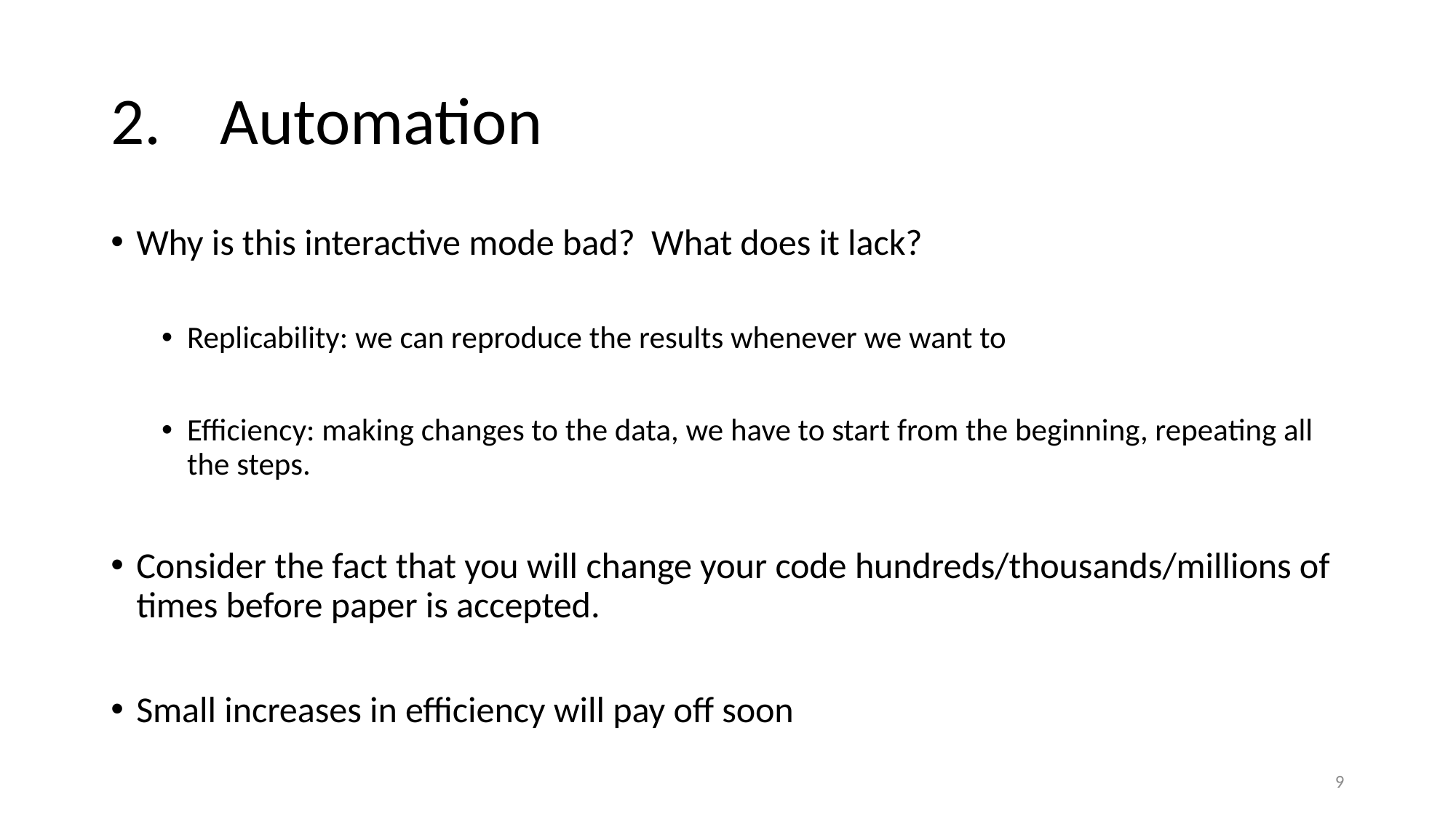

# 2.	Automation
Why is this interactive mode bad?  What does it lack?

Replicability: we can reproduce the results whenever we want to

Efficiency: making changes to the data, we have to start from the beginning, repeating all the steps.

Consider the fact that you will change your code hundreds/thousands/millions of times before paper is accepted.

Small increases in efficiency will pay off soon

9